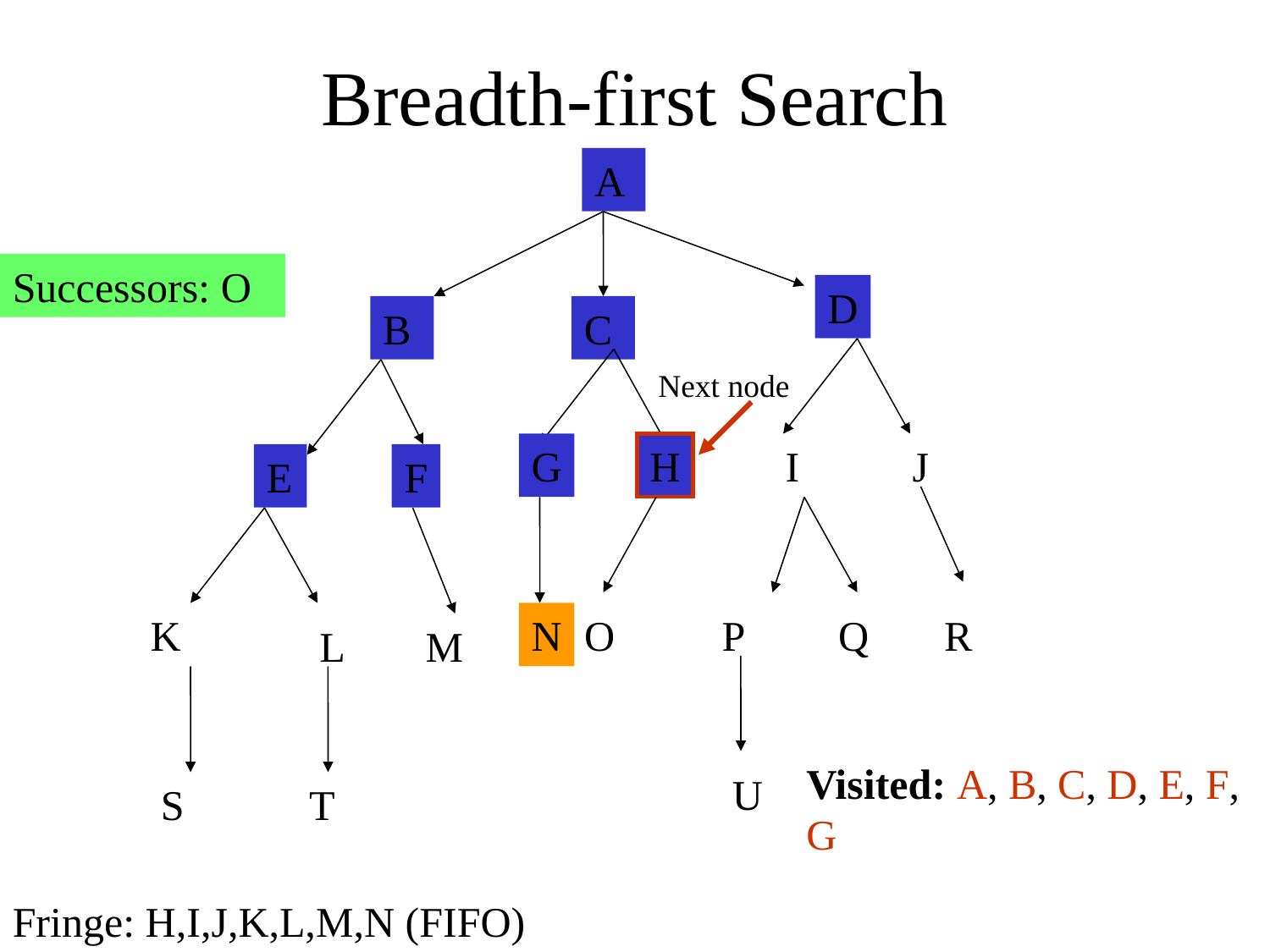

Breadth-first Search
A

Successors: O
D
B
C

Next node

G
H
I
J
E
F

K
N
O
P
Q
R
L
M

Visited: A, B, C, D, E, F, G
U
S
T
Fringe: H,I,J,K,L,M,N (FIFO)